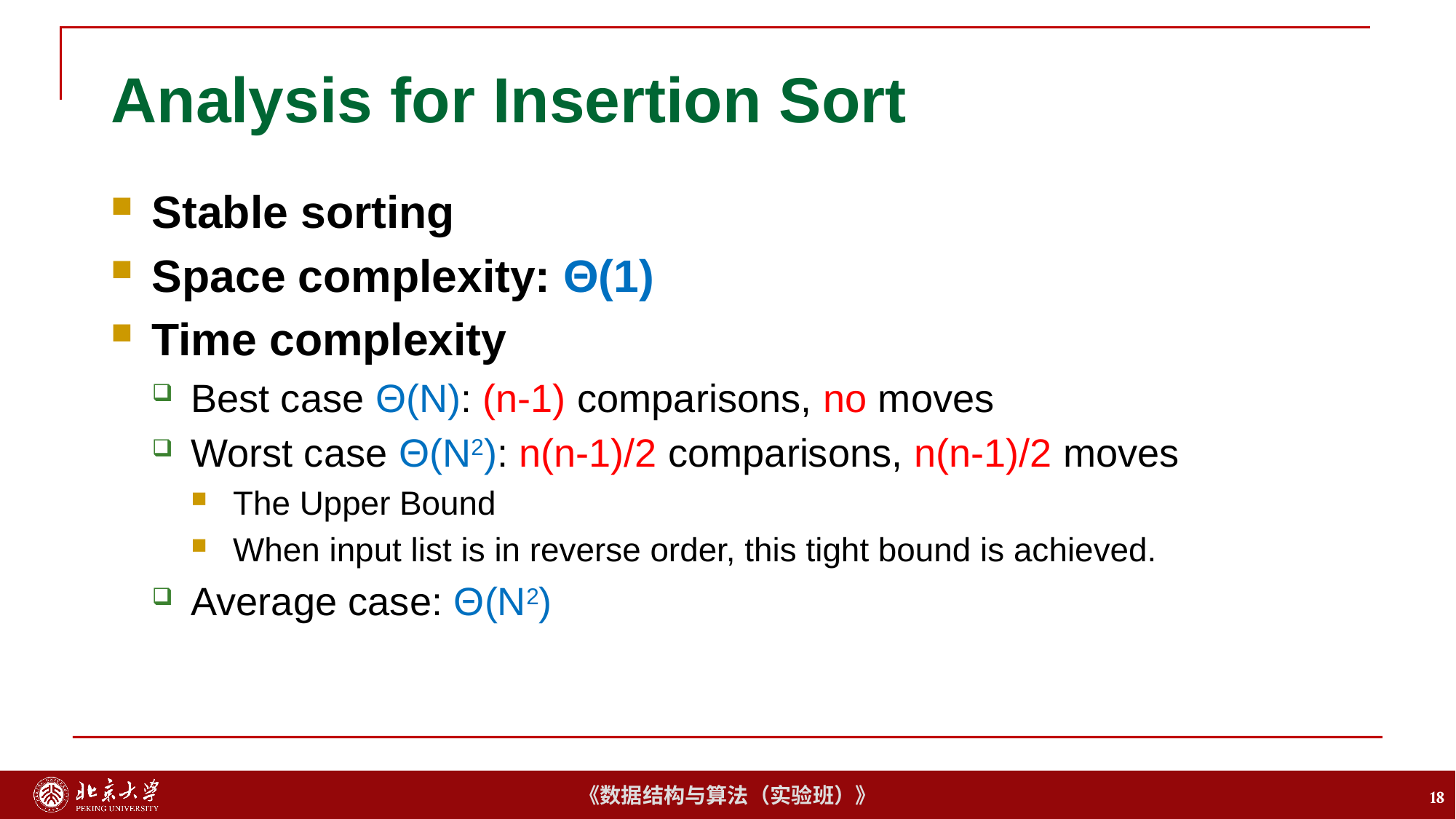

# Analysis for Insertion Sort
Stable sorting
Space complexity: Θ(1)
Time complexity
Best case Θ(N): (n-1) comparisons, no moves
Worst case Θ(N2): n(n-1)/2 comparisons, n(n-1)/2 moves
The Upper Bound
When input list is in reverse order, this tight bound is achieved.
Average case: Θ(N2)

18